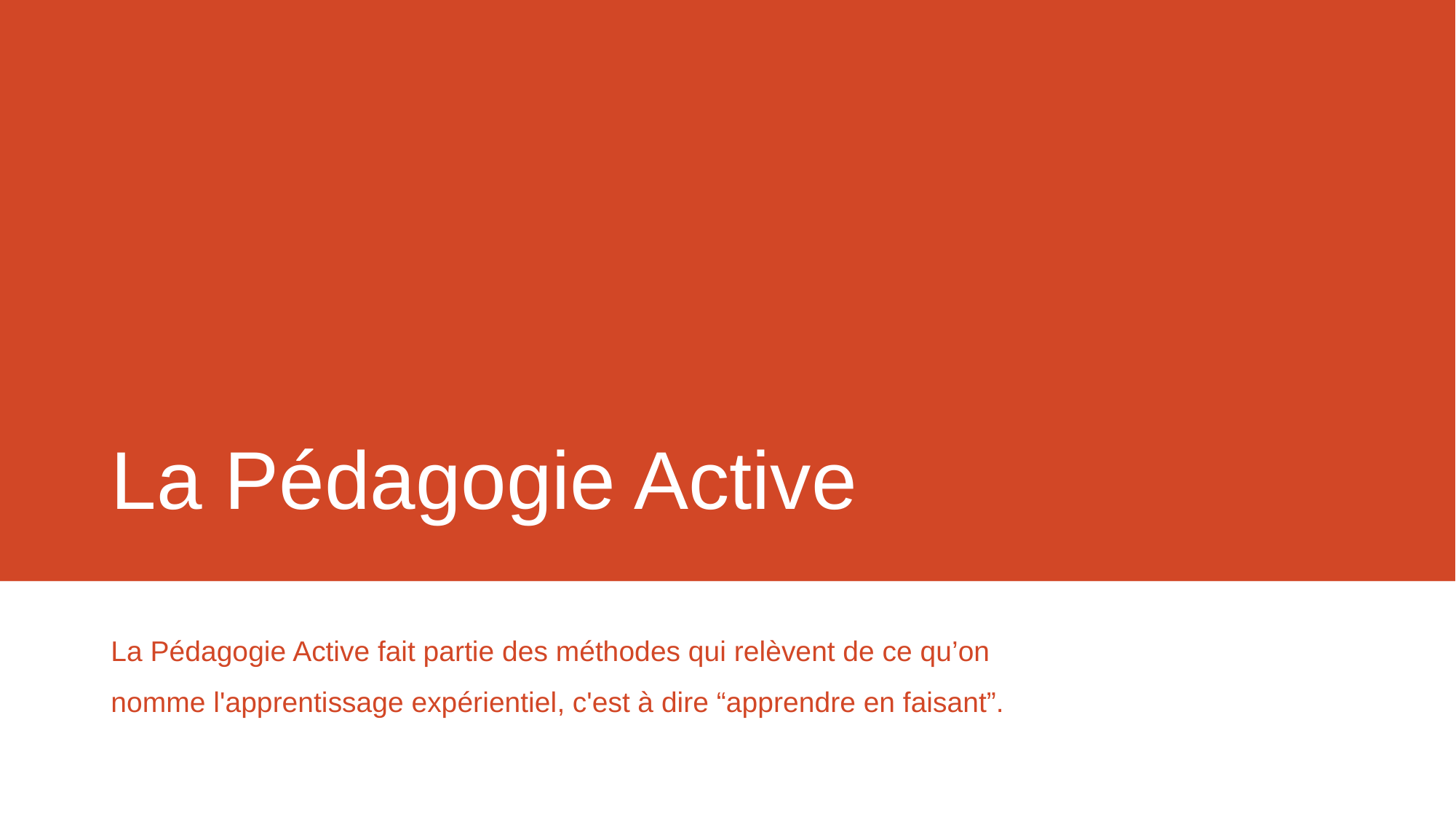

# La Pédagogie Active
La Pédagogie Active fait partie des méthodes qui relèvent de ce qu’on nomme l'apprentissage expérientiel, c'est à dire “apprendre en faisant”.